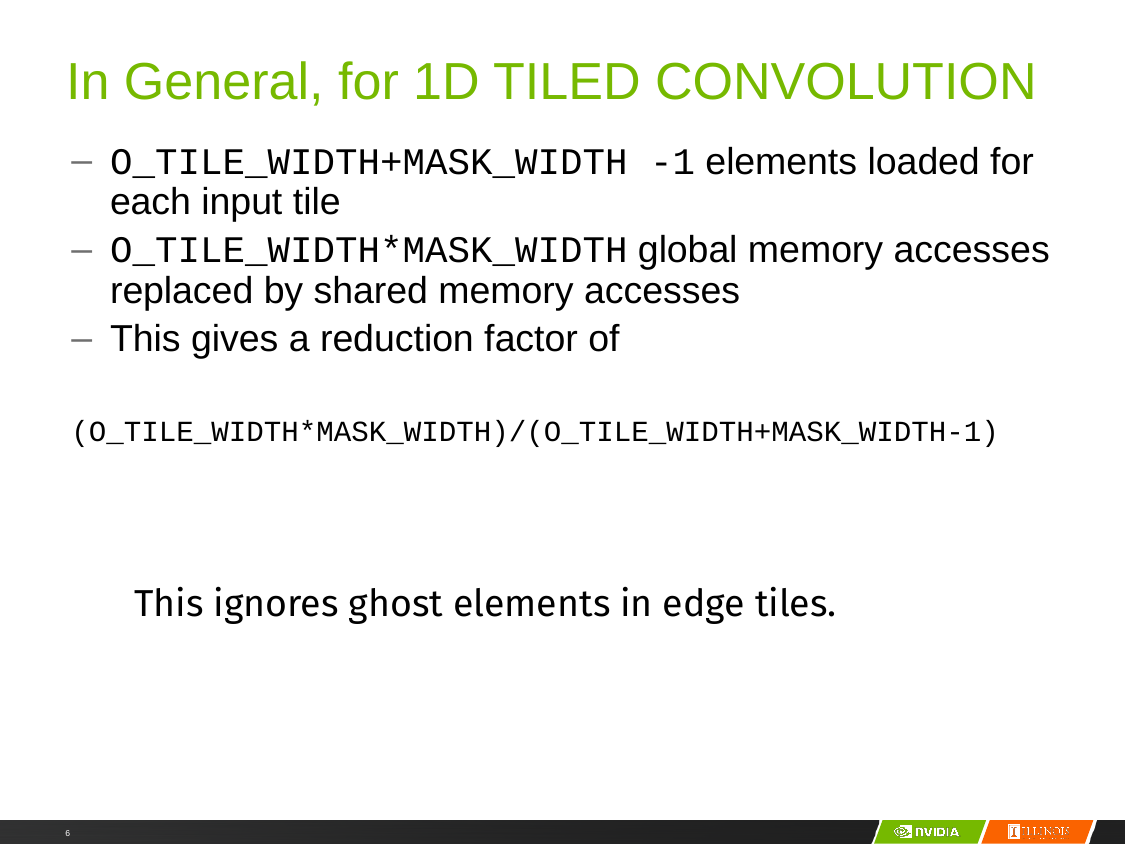

# In General, for 1D TILED CONVOLUTION
O_TILE_WIDTH+MASK_WIDTH -1 elements loaded for each input tile
O_TILE_WIDTH*MASK_WIDTH global memory accesses replaced by shared memory accesses
This gives a reduction factor of

(O_TILE_WIDTH*MASK_WIDTH)/(O_TILE_WIDTH+MASK_WIDTH-1)
This ignores ghost elements in edge tiles.